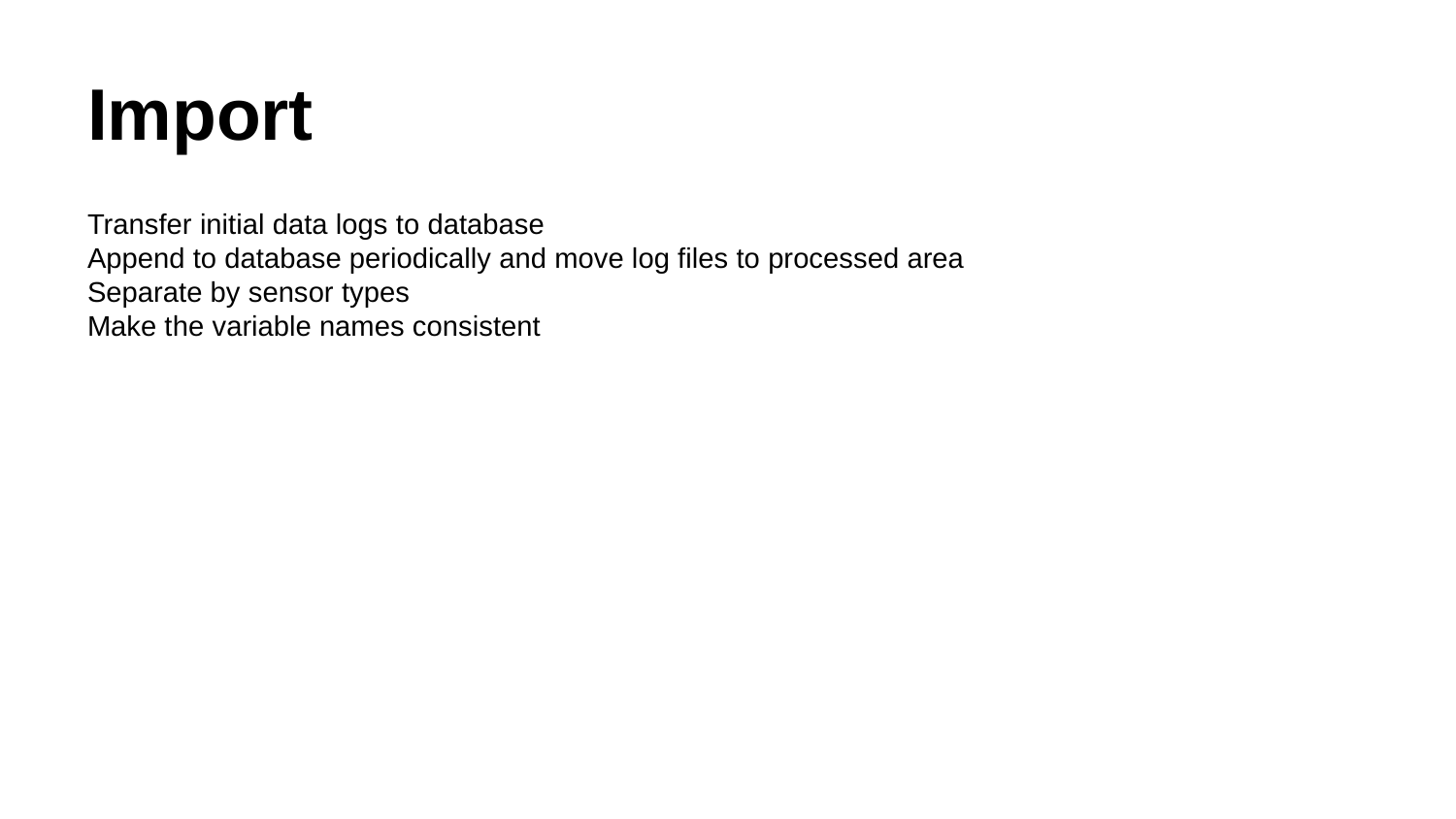

# Import
Transfer initial data logs to database
Append to database periodically and move log files to processed area
Separate by sensor types
Make the variable names consistent